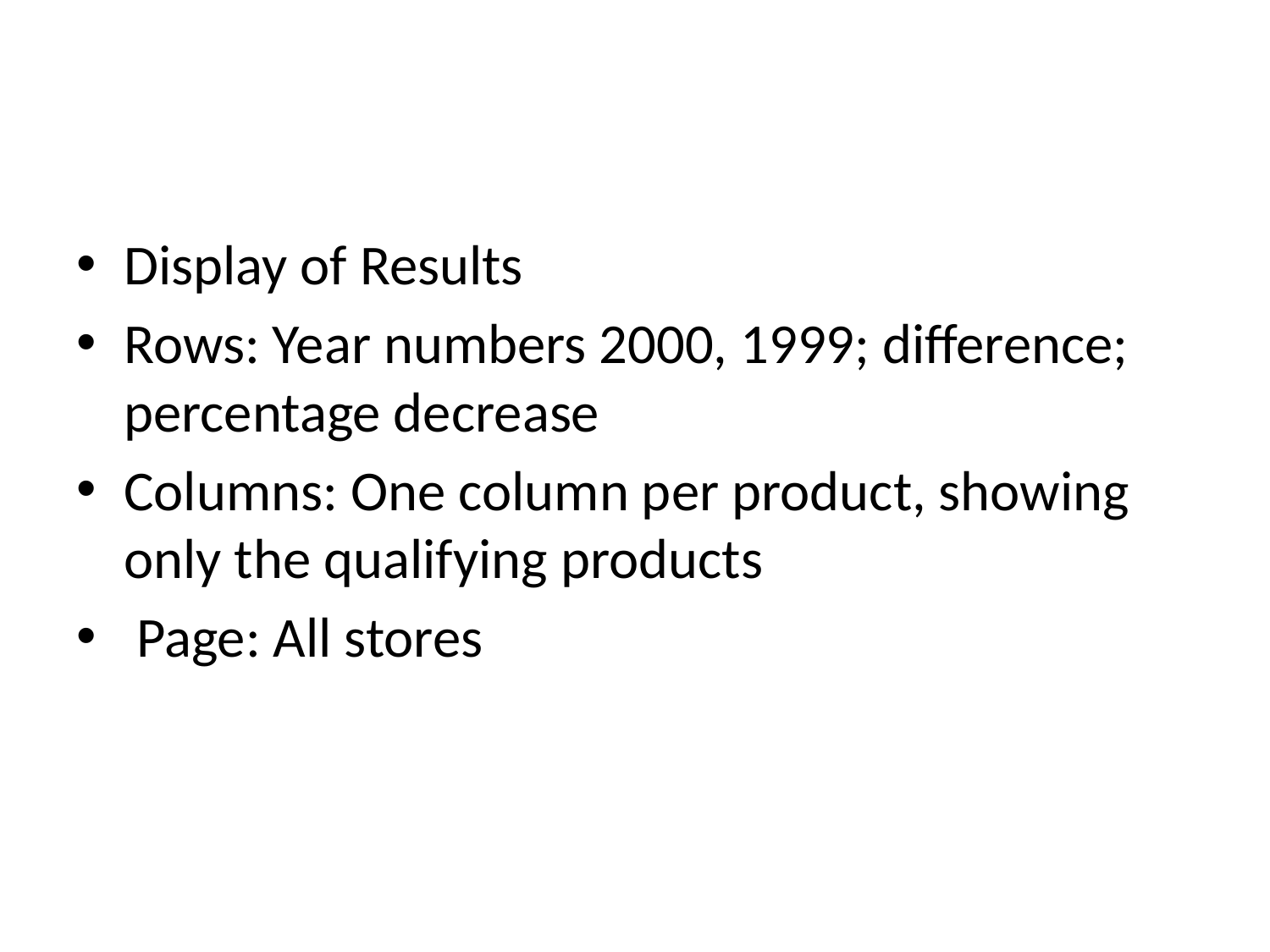

#
Display of Results
Rows: Year numbers 2000, 1999; difference; percentage decrease
Columns: One column per product, showing only the qualifying products
 Page: All stores